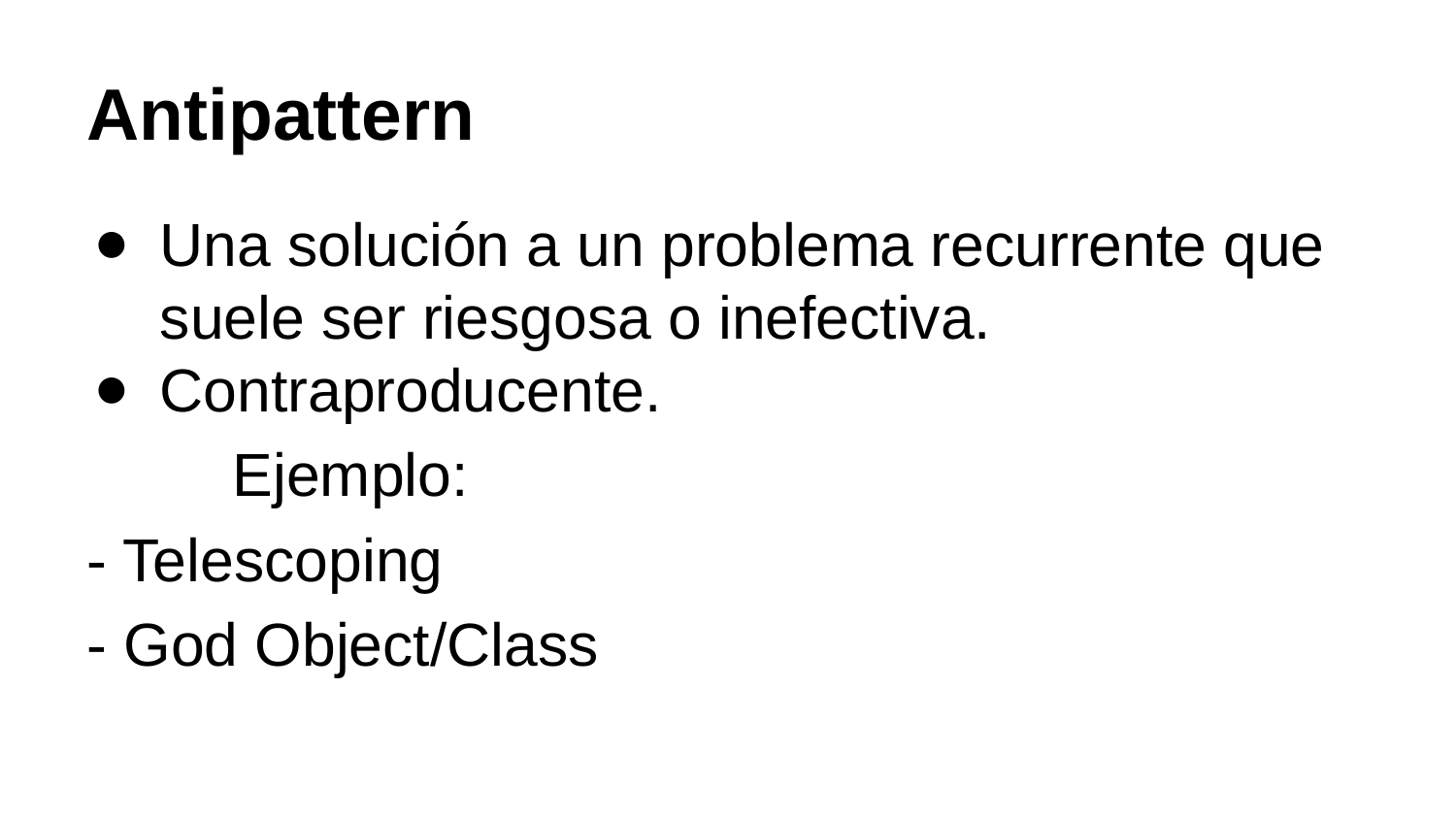

Antipattern
Una solución a un problema recurrente que suele ser riesgosa o inefectiva.
Contraproducente.
	Ejemplo:
- Telescoping
- God Object/Class